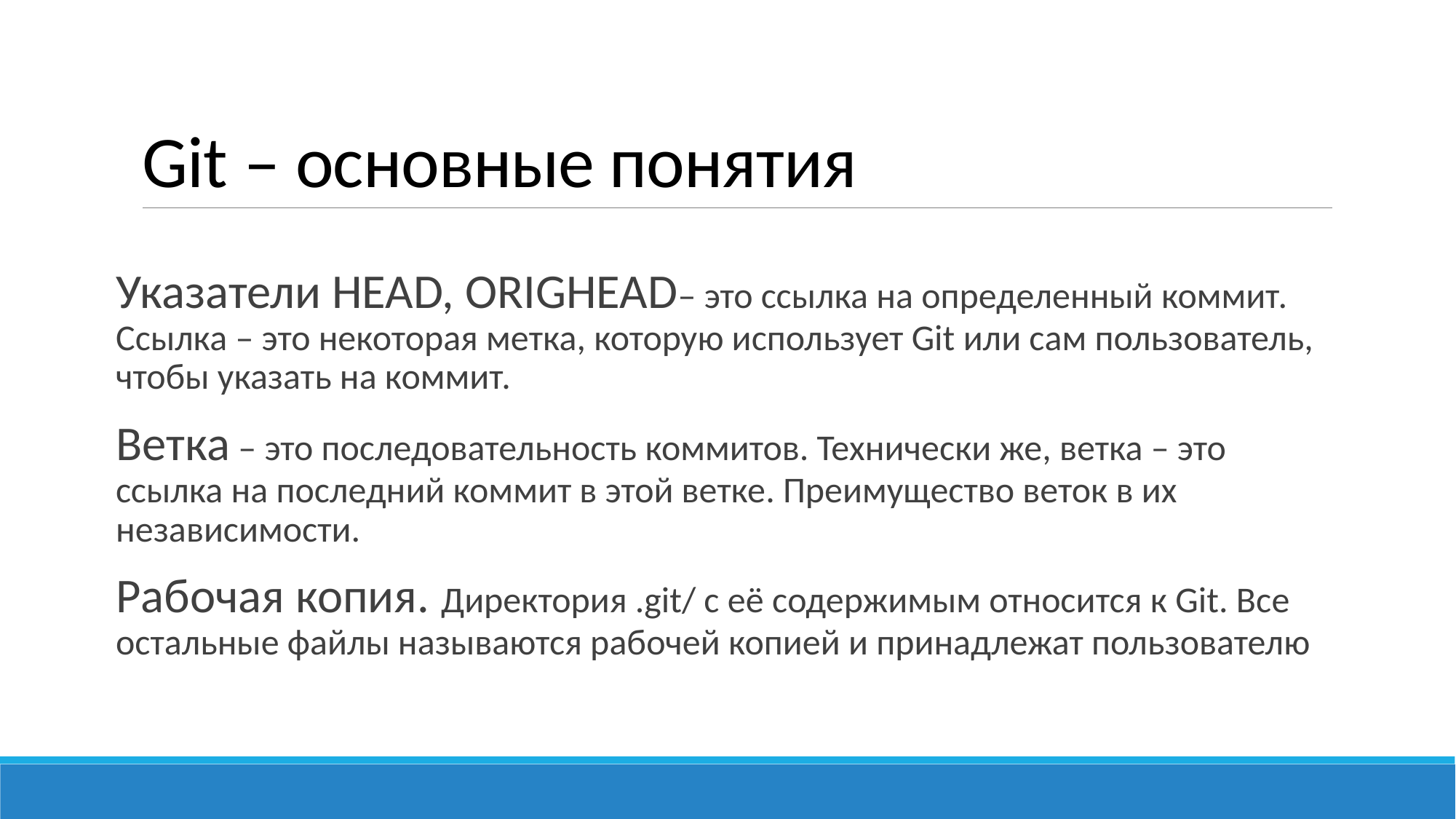

# Git – основные понятия
Указатели HEAD, ORIGHEAD– это ссылка на определенный коммит. Ссылка – это некоторая метка, которую использует Git или сам пользователь, чтобы указать на коммит.
Ветка – это последовательность коммитов. Технически же, ветка – это ссылка на последний коммит в этой ветке. Преимущество веток в их независимости.
Рабочая копия. Директория .git/ с её содержимым относится к Git. Все остальные файлы называются рабочей копией и принадлежат пользователю